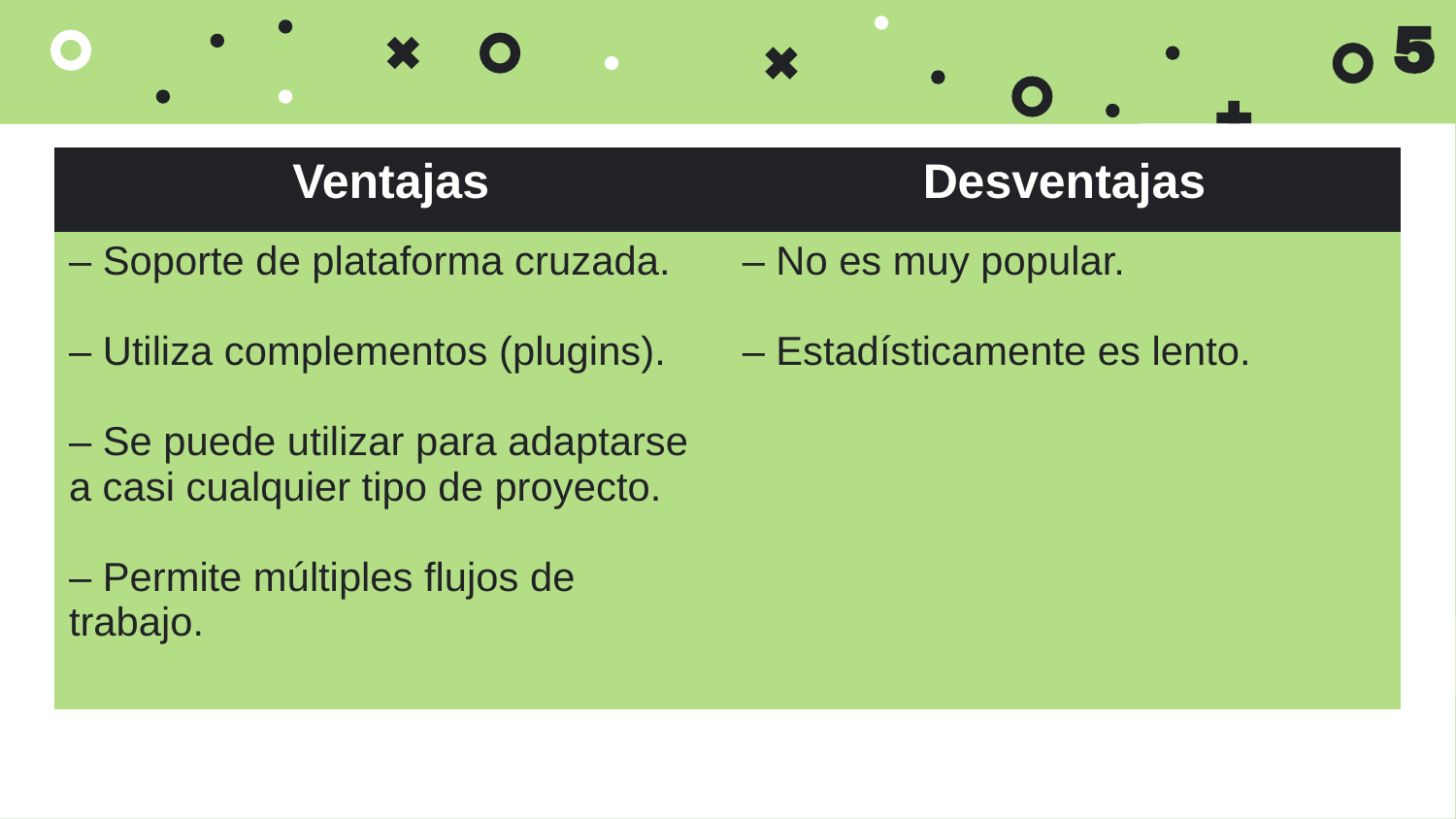

5

| Ventajas | Desventajas |
| --- | --- |
| – Soporte de plataforma cruzada. – Utiliza complementos (plugins). – Se puede utilizar para adaptarse a casi cualquier tipo de proyecto. – Permite múltiples flujos de trabajo. | – No es muy popular. – Estadísticamente es lento. |